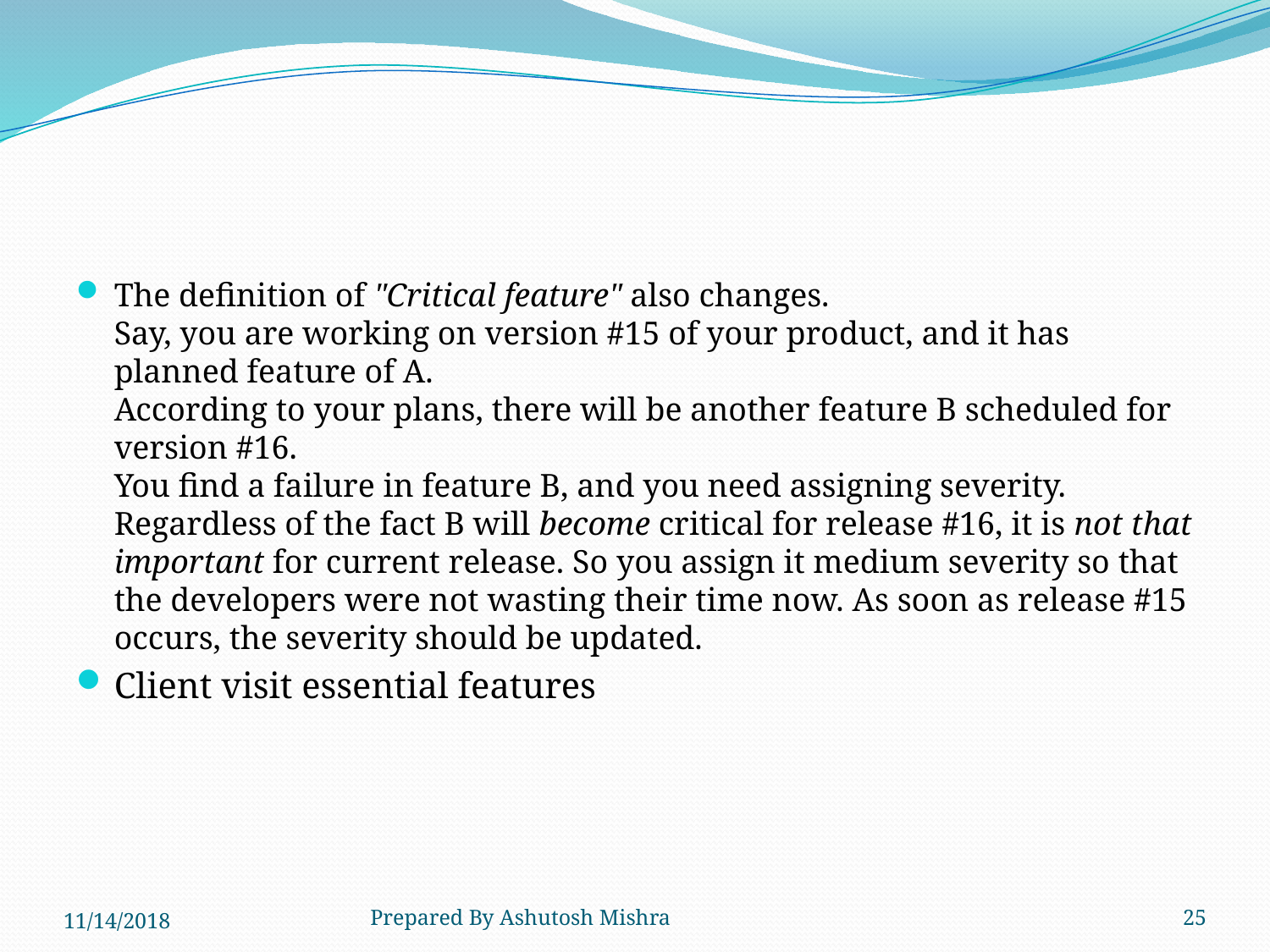

#
The definition of "Critical feature" also changes.
Say, you are working on version #15 of your product, and it has planned feature of A.
According to your plans, there will be another feature B scheduled for version #16.
You find a failure in feature B, and you need assigning severity. Regardless of the fact B will become critical for release #16, it is not that important for current release. So you assign it medium severity so that the developers were not wasting their time now. As soon as release #15 occurs, the severity should be updated.
Client visit essential features

11/14/2018
Prepared By Ashutosh Mishra
25